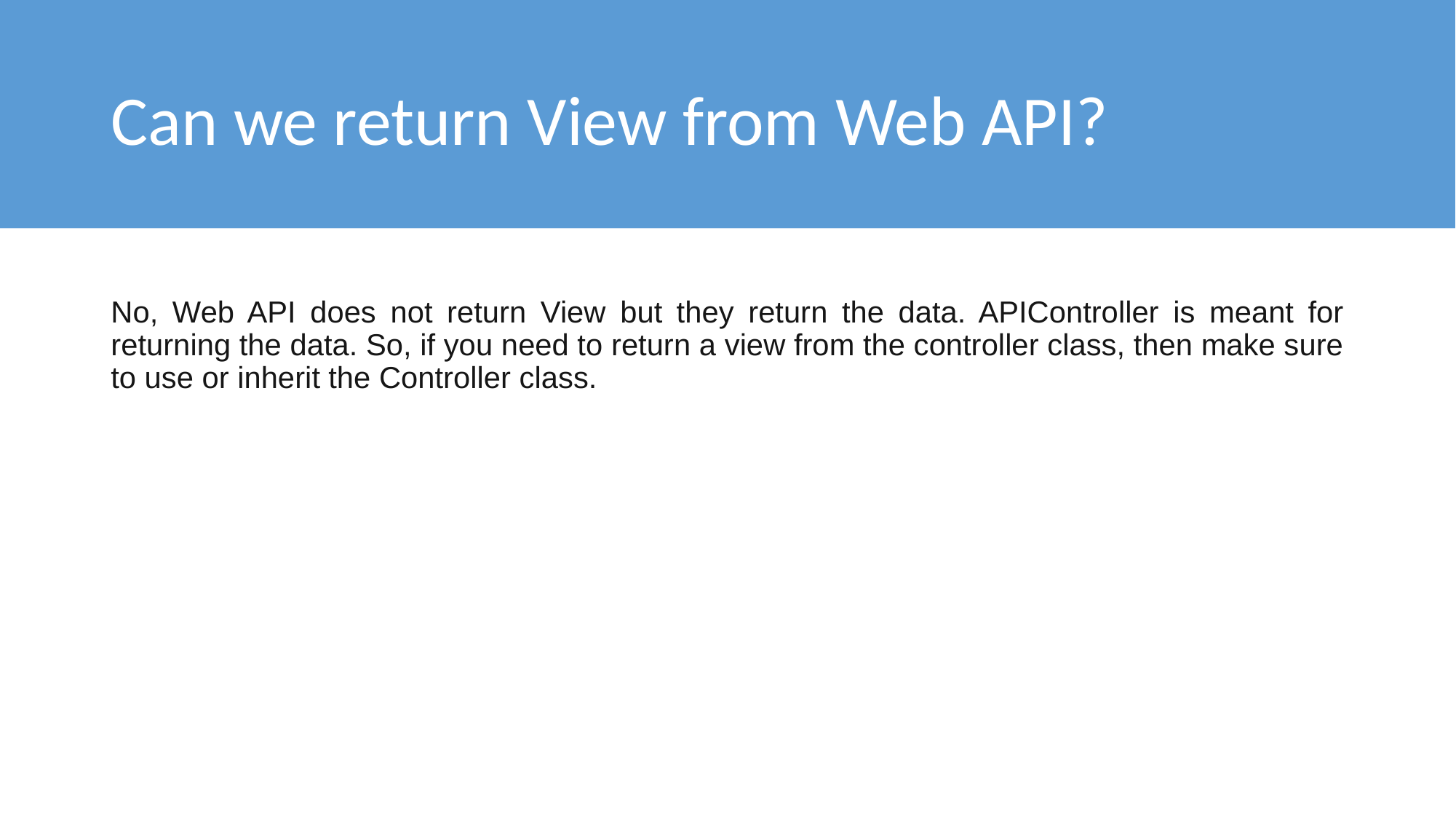

# Can we return View from Web API?
No, Web API does not return View but they return the data. APIController is meant for returning the data. So, if you need to return a view from the controller class, then make sure to use or inherit the Controller class.